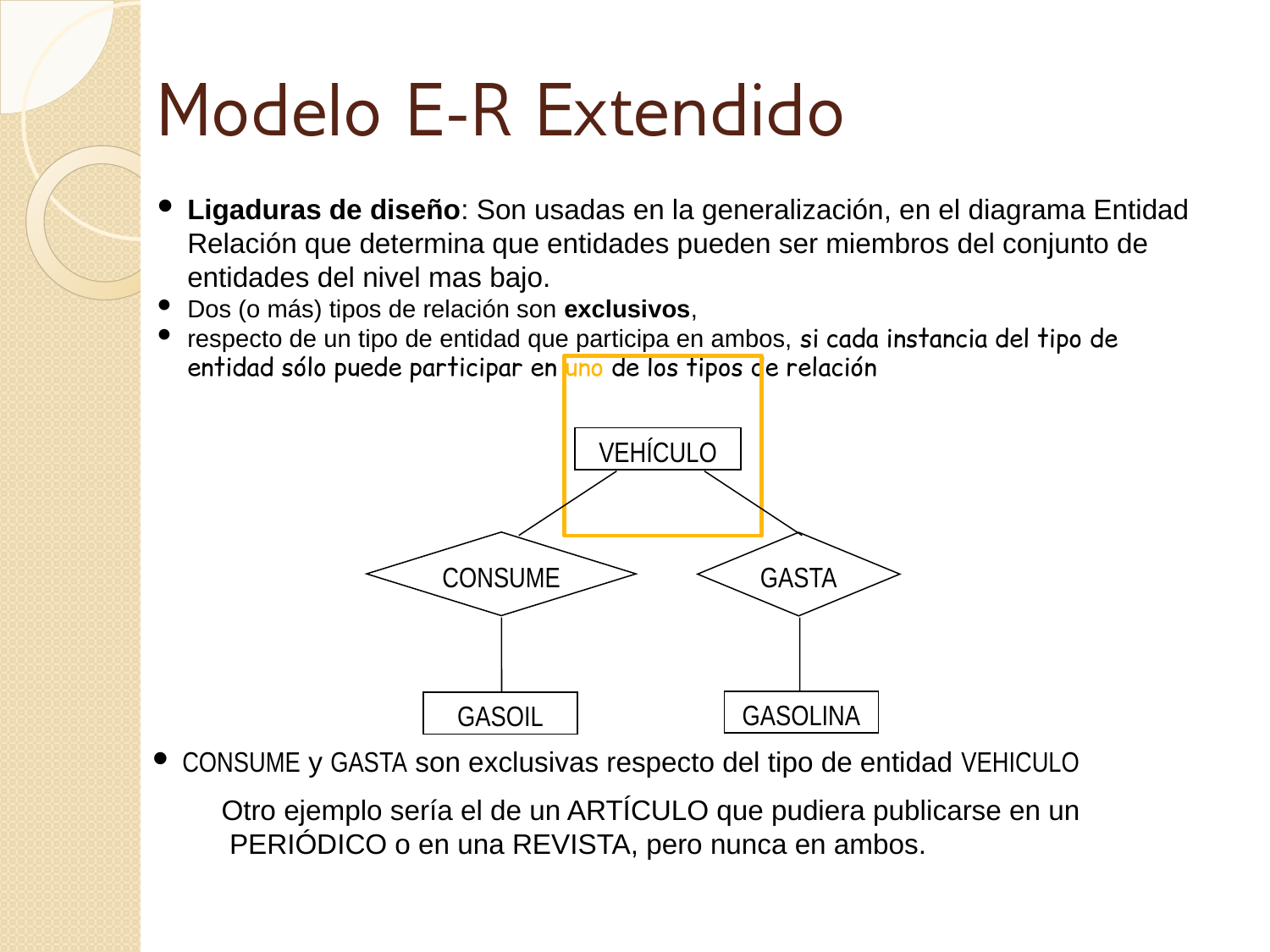

Modelo E-R Extendido
Ligaduras de diseño: Son usadas en la generalización, en el diagrama Entidad Relación que determina que entidades pueden ser miembros del conjunto de entidades del nivel mas bajo.
Dos (o más) tipos de relación son exclusivos,
respecto de un tipo de entidad que participa en ambos, si cada instancia del tipo de entidad sólo puede participar en uno de los tipos de relación

VEHÍCULO

CONSUME
GASTA

GASOLINA
GASOIL
CONSUME y GASTA son exclusivas respecto del tipo de entidad VEHICULO
Otro ejemplo sería el de un ARTÍCULO que pudiera publicarse en un
 PERIÓDICO o en una REVISTA, pero nunca en ambos.